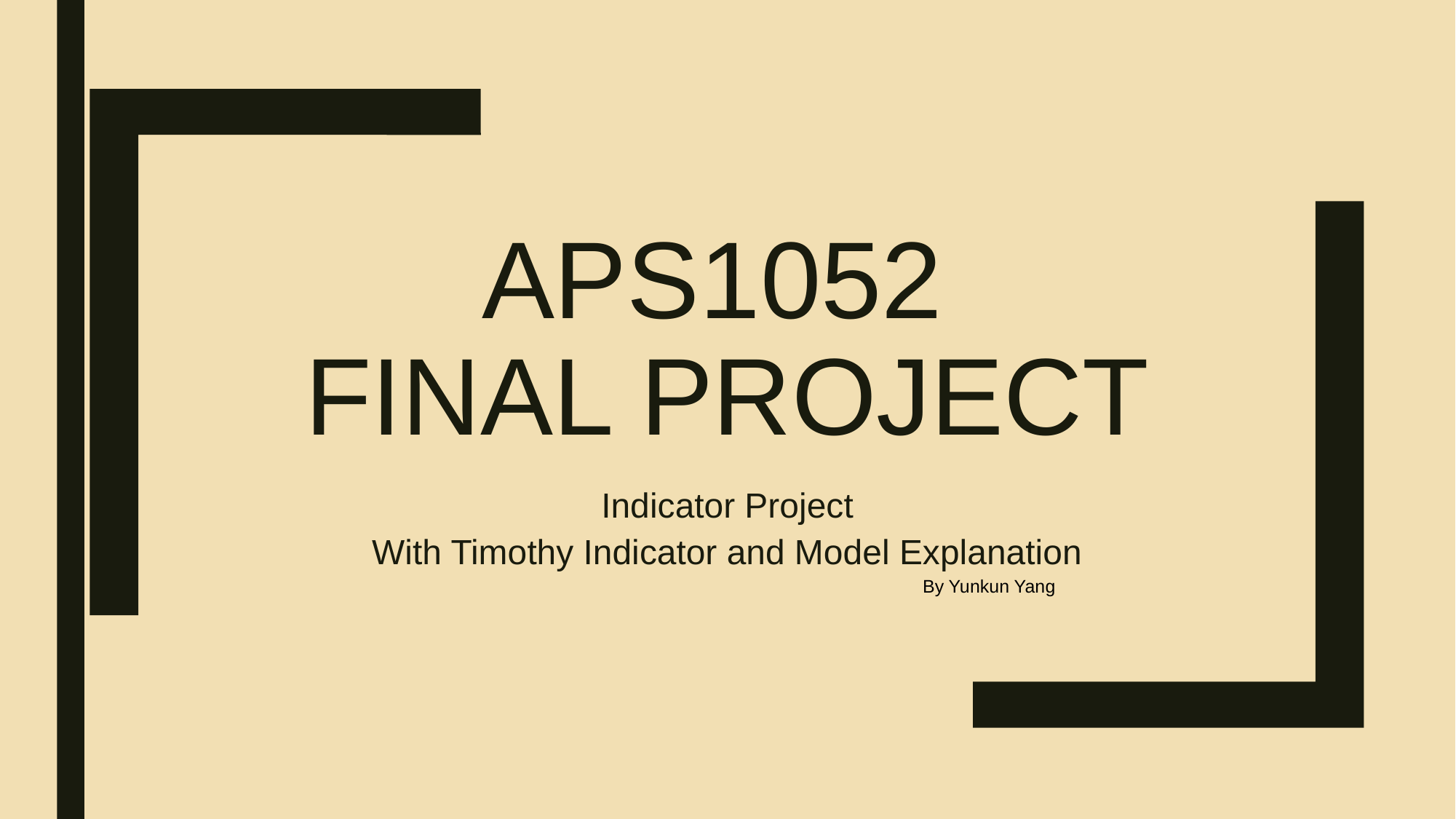

# APS1052 FINAL PROJECT
Indicator Project
With Timothy Indicator and Model Explanation

By Yunkun Yang